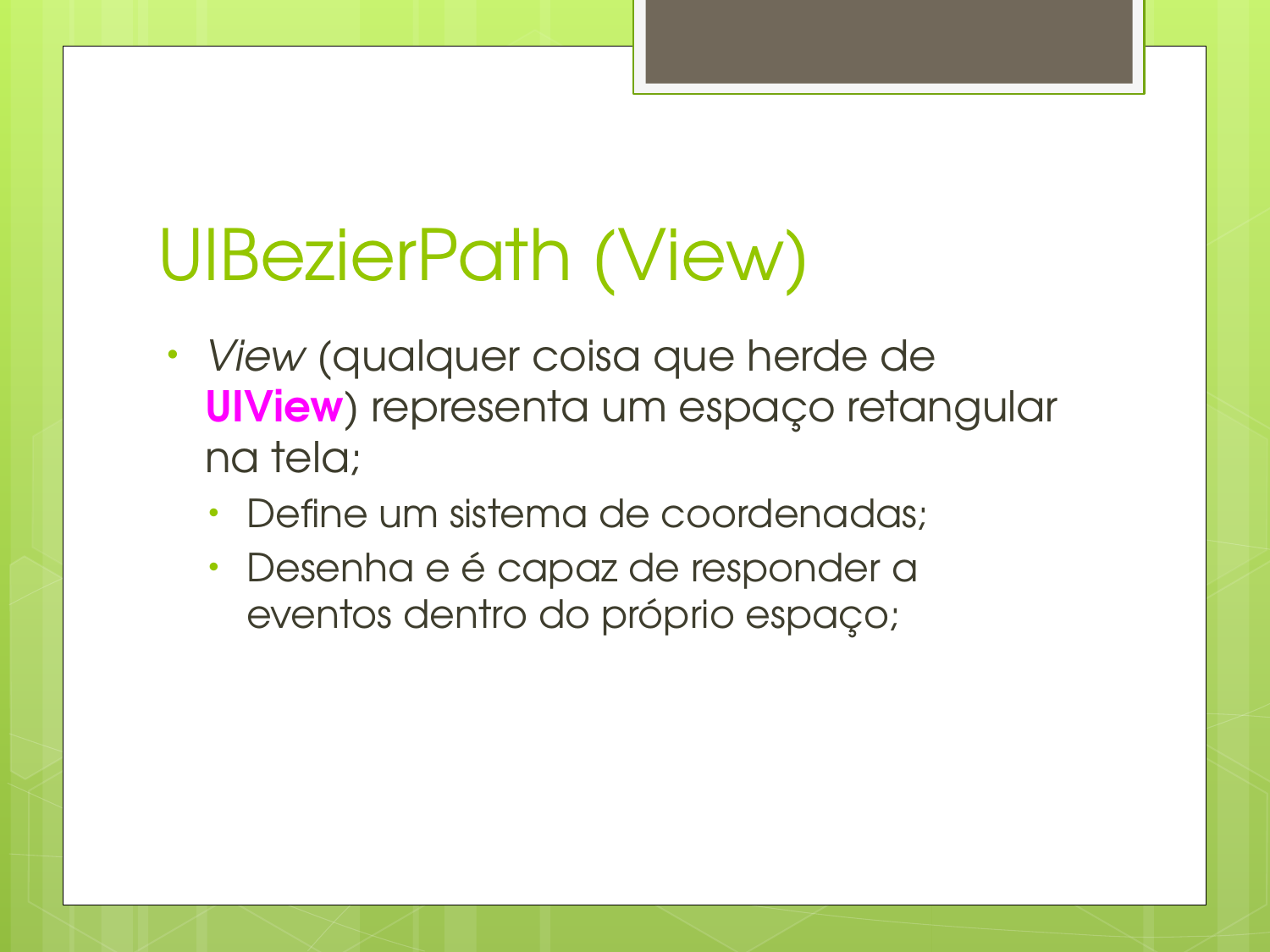

# UIBezierPath (View)
View (qualquer coisa que herde de UIView) representa um espaço retangular na tela;
Define um sistema de coordenadas;
Desenha e é capaz de responder a eventos dentro do próprio espaço;